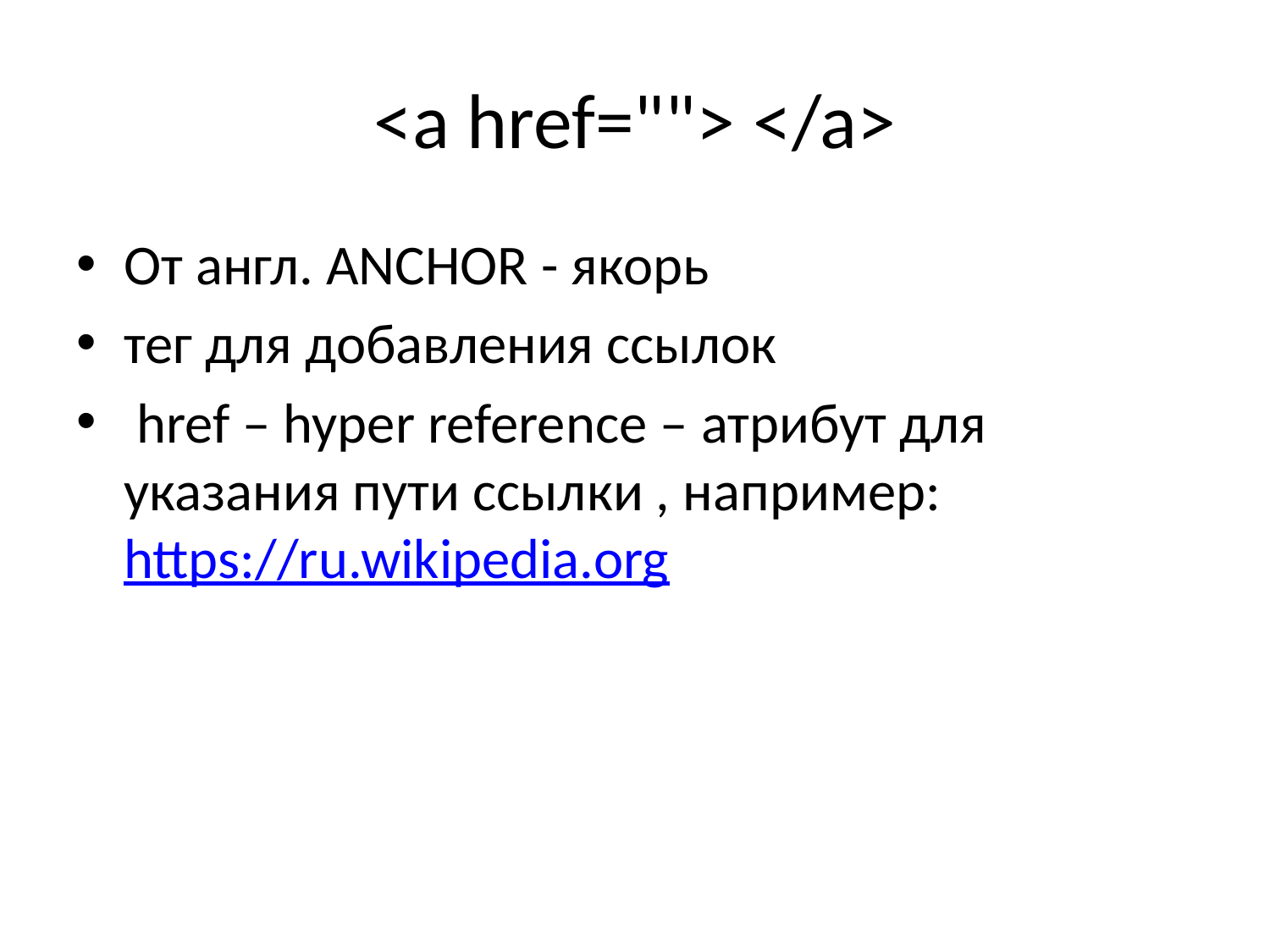

# <a href=""> </a>
От англ. ANCHOR - якорь
тег для добавления ссылок
 href – hyper reference – атрибут для указания пути ссылки , например: https://ru.wikipedia.org